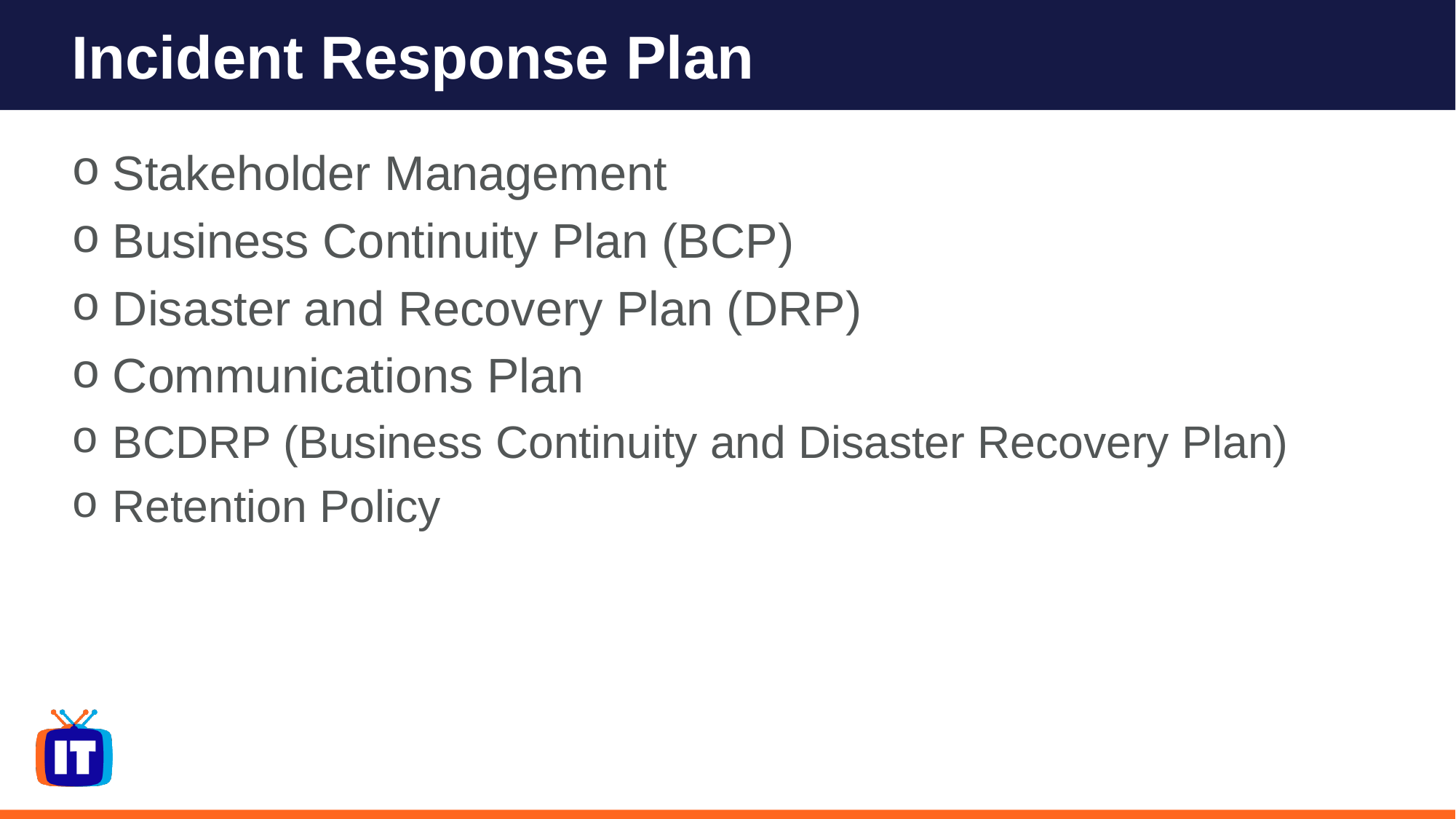

# Incident Response Plan
Stakeholder Management
Business Continuity Plan (BCP)
Disaster and Recovery Plan (DRP)
Communications Plan
BCDRP (Business Continuity and Disaster Recovery Plan)
Retention Policy